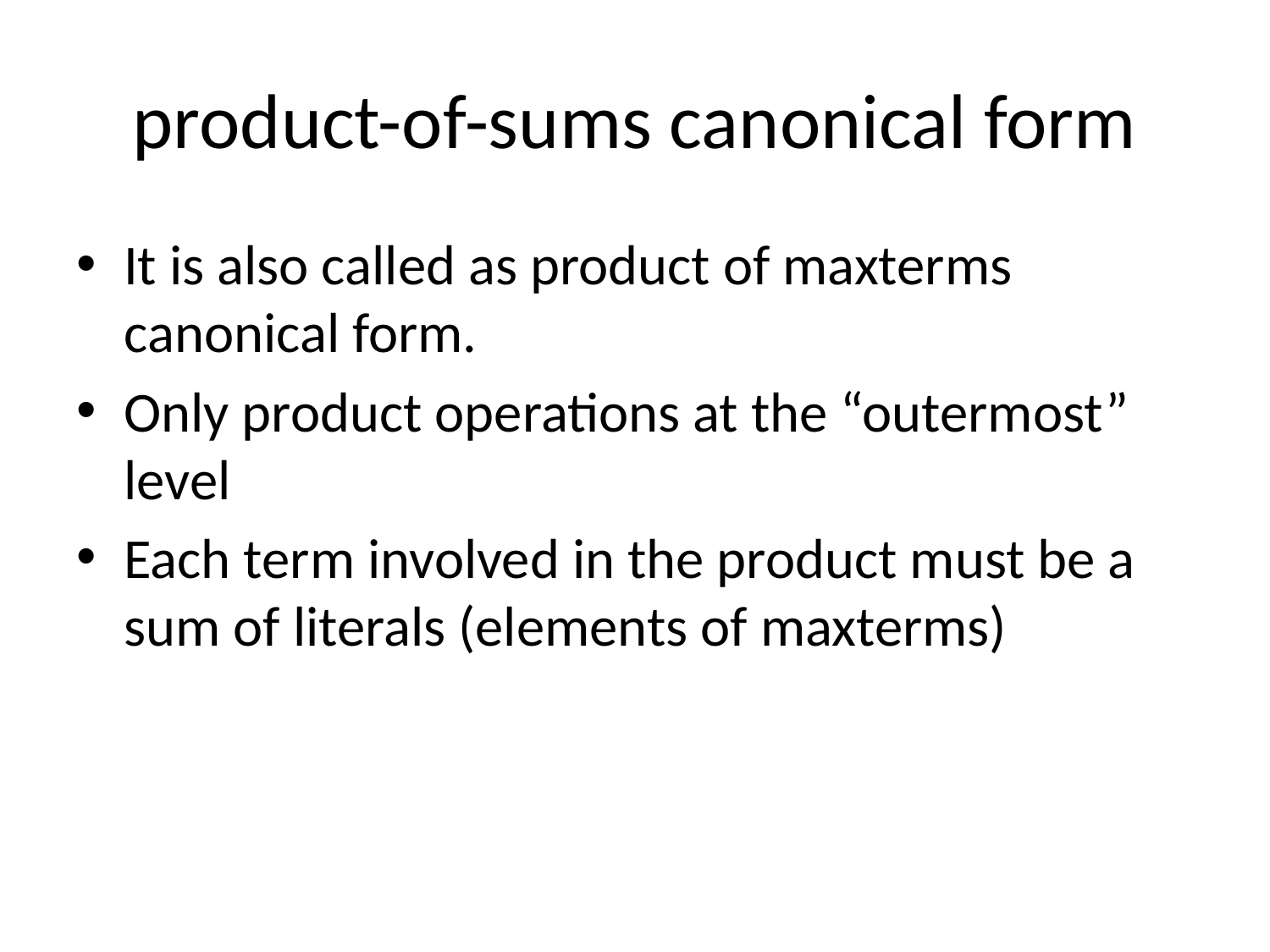

# product-of-sums canonical form
It is also called as product of maxterms canonical form.
Only product operations at the “outermost” level
Each term involved in the product must be a sum of literals (elements of maxterms)